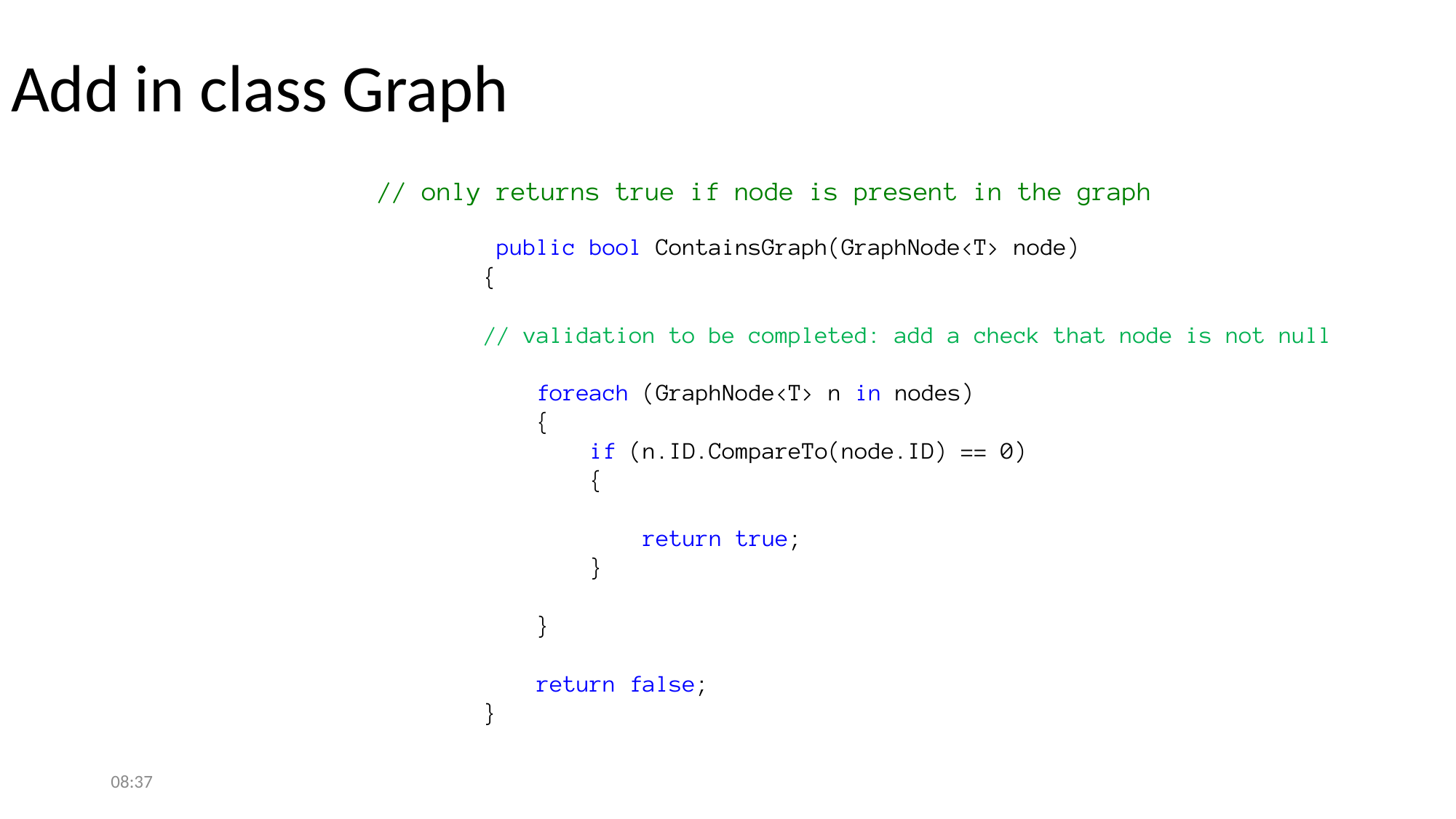

# Add in class Graph
// only returns true if node is present in the graph

        public bool ContainsGraph(GraphNode<T> node)
        {

        // validation to be completed: add a check that node is not null

            foreach (GraphNode<T> n in nodes)
            {
                if (n.ID.CompareTo(node.ID) == 0)
                {

                    return true;
                }

            }

            return false;
        }
08:37